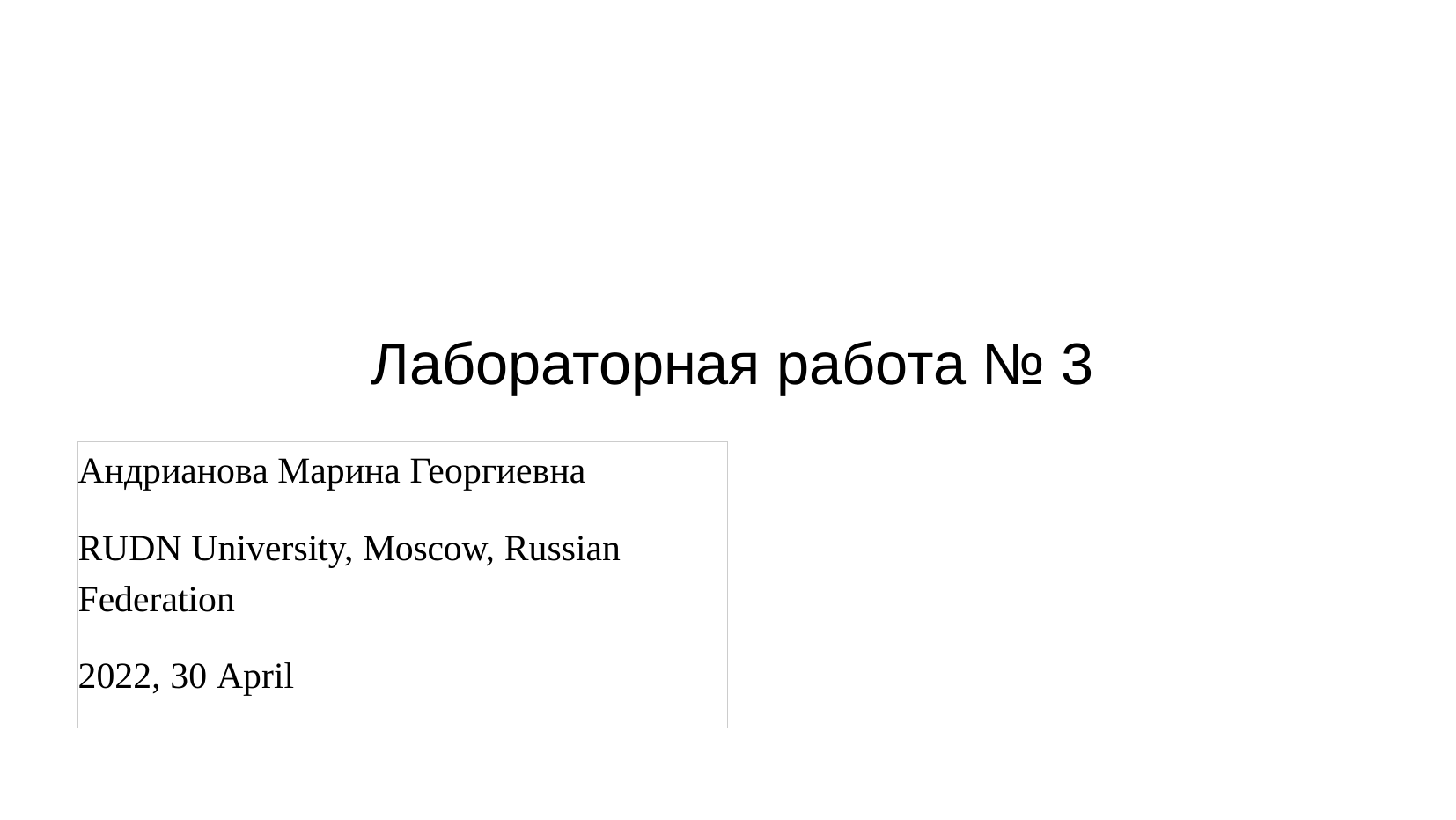

# Лабораторная работа № 3

Андрианова Марина Георгиевна

RUDN University, Moscow, Russian

Federation

2022, 30 April